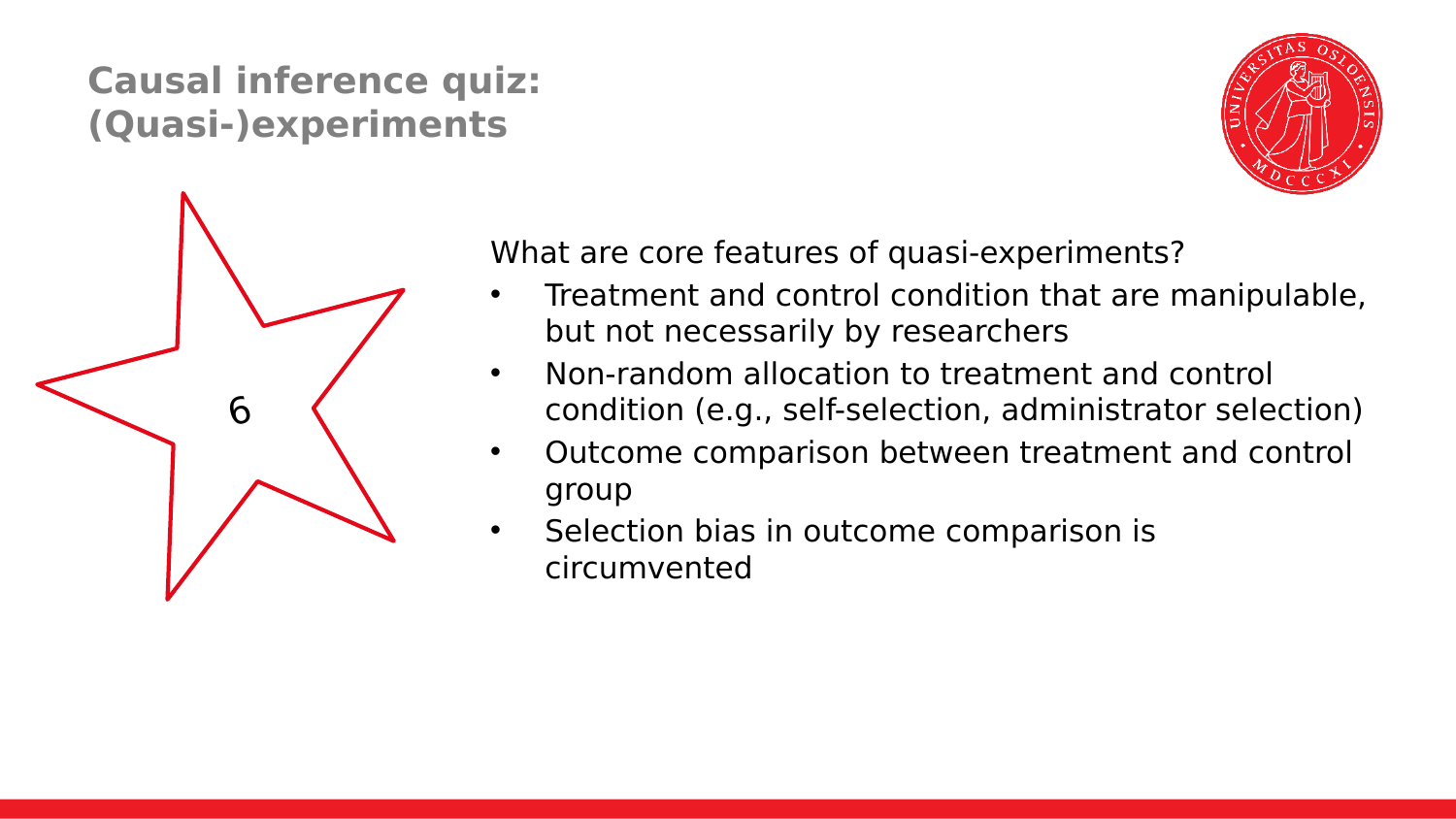

# Causal inference quiz: (Quasi-)experiments
6
What are core features of quasi-experiments?
Treatment and control condition that are manipulable, but not necessarily by researchers
Non-random allocation to treatment and control condition (e.g., self-selection, administrator selection)
Outcome comparison between treatment and control group
Selection bias in outcome comparison is circumvented